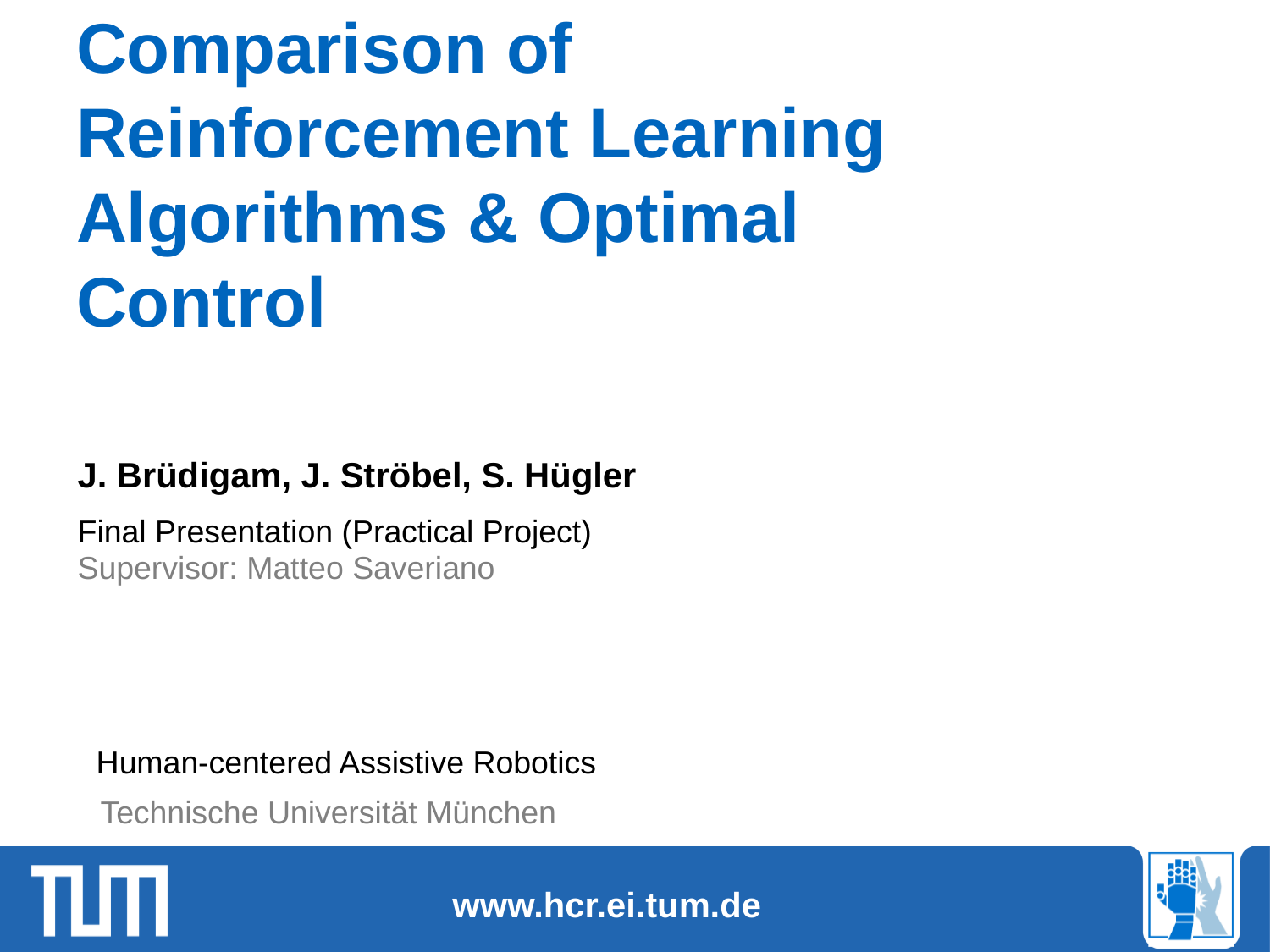

# Comparison of Reinforcement Learning Algorithms & Optimal Control
J. Brüdigam, J. Ströbel, S. Hügler
Final Presentation (Practical Project)
Supervisor: Matteo Saveriano